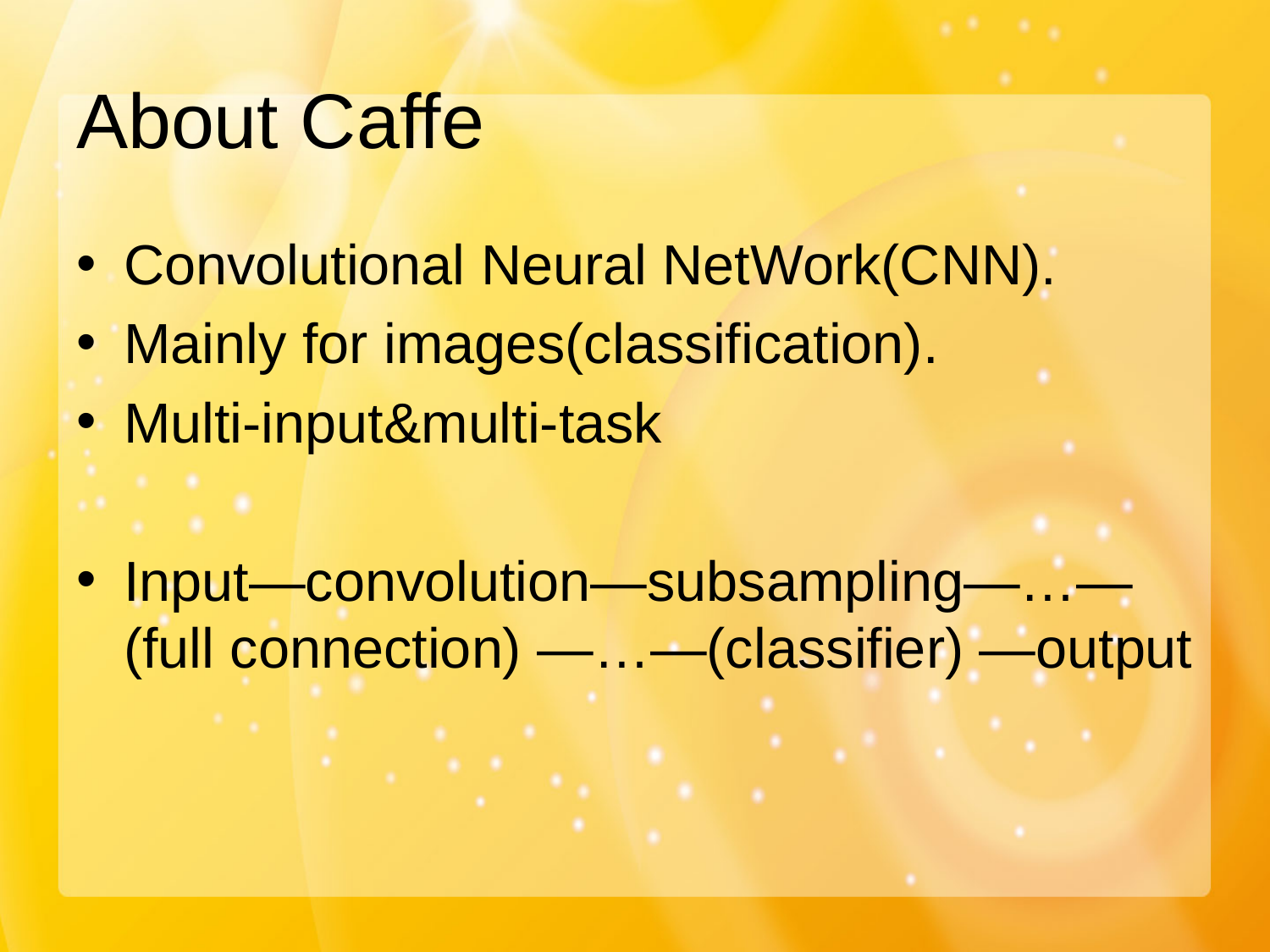

# About Caffe
Convolutional Neural NetWork(CNN).
Mainly for images(classification).
Multi-input&multi-task

Input—convolution—subsampling—…— (full connection) —…—(classifier) —output